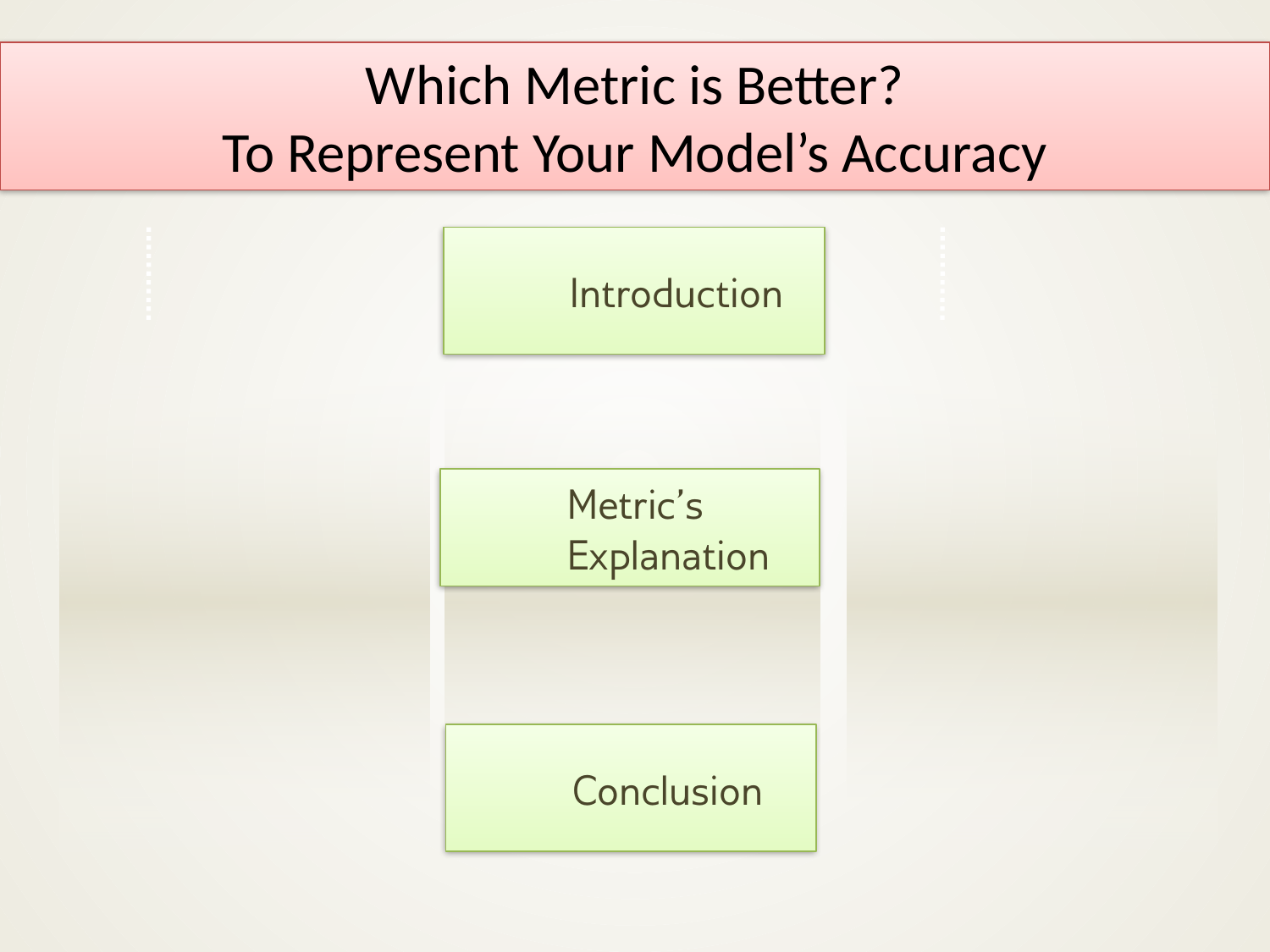

Which Metric is Better?
To Represent Your Model’s Accuracy
Introduction

Metric’s
Explanation
Conclusion